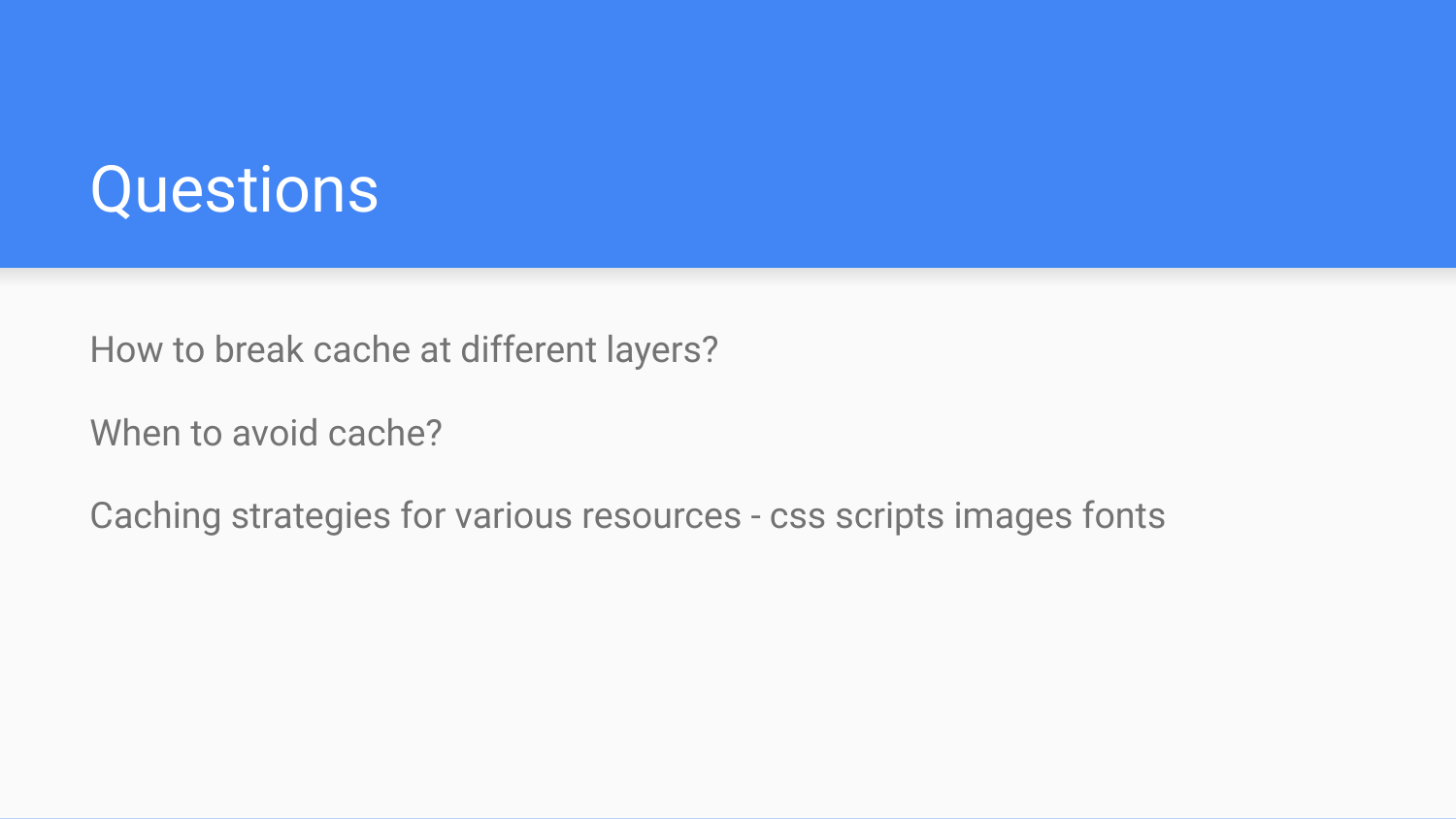

# Questions
How to break cache at different layers?
When to avoid cache?
Caching strategies for various resources - css scripts images fonts